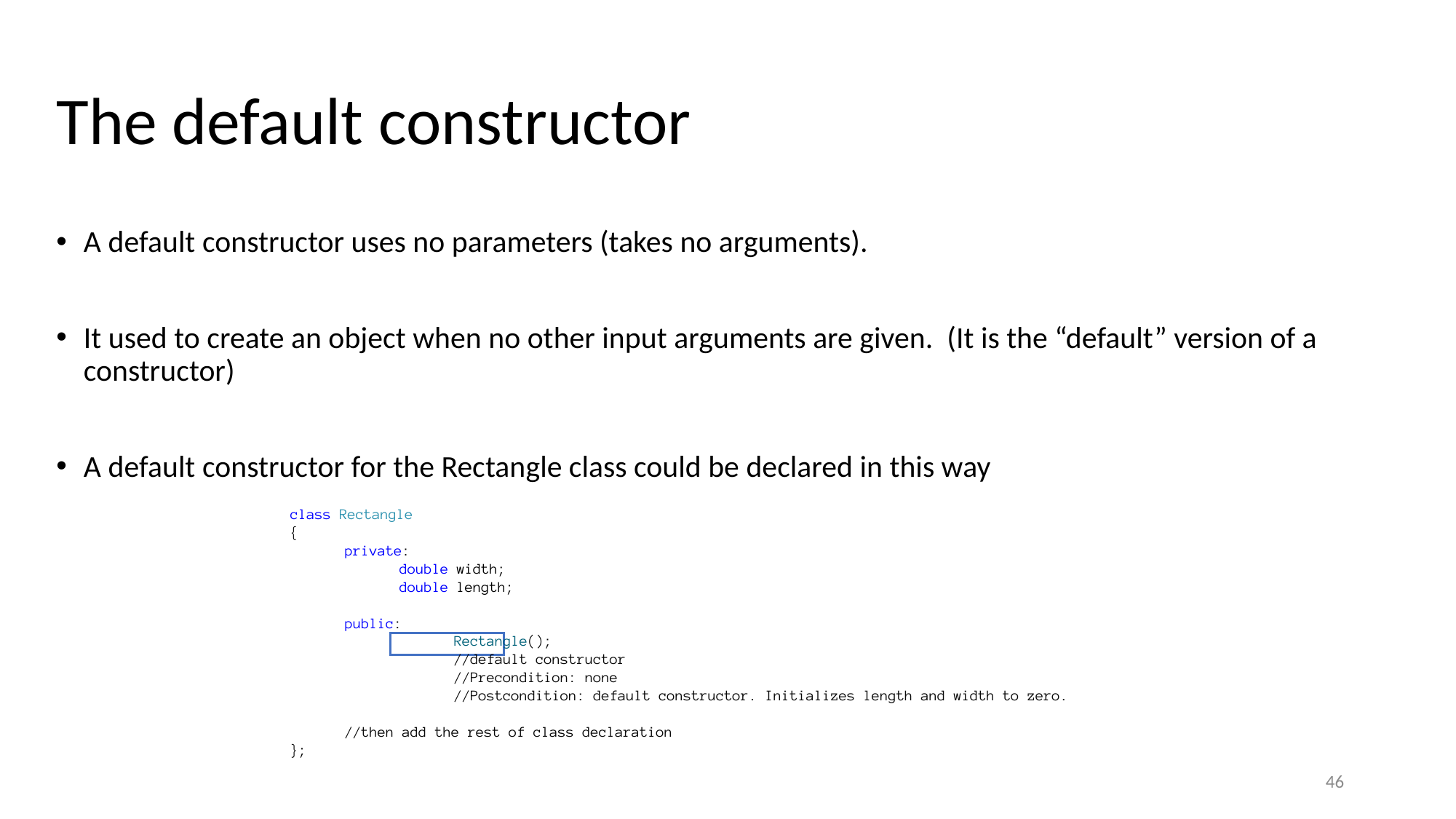

# The default constructor
A default constructor uses no parameters (takes no arguments).

It used to create an object when no other input arguments are given.  (It is the “default” version of a constructor)

A default constructor for the Rectangle class could be declared in this way

class Rectangle
{
private:
double width;
double length;

public:
	Rectangle();
	//default constructor
	//Precondition: none
	//Postcondition: default constructor. Initializes length and width to zero.

//then add the rest of class declaration
};

46